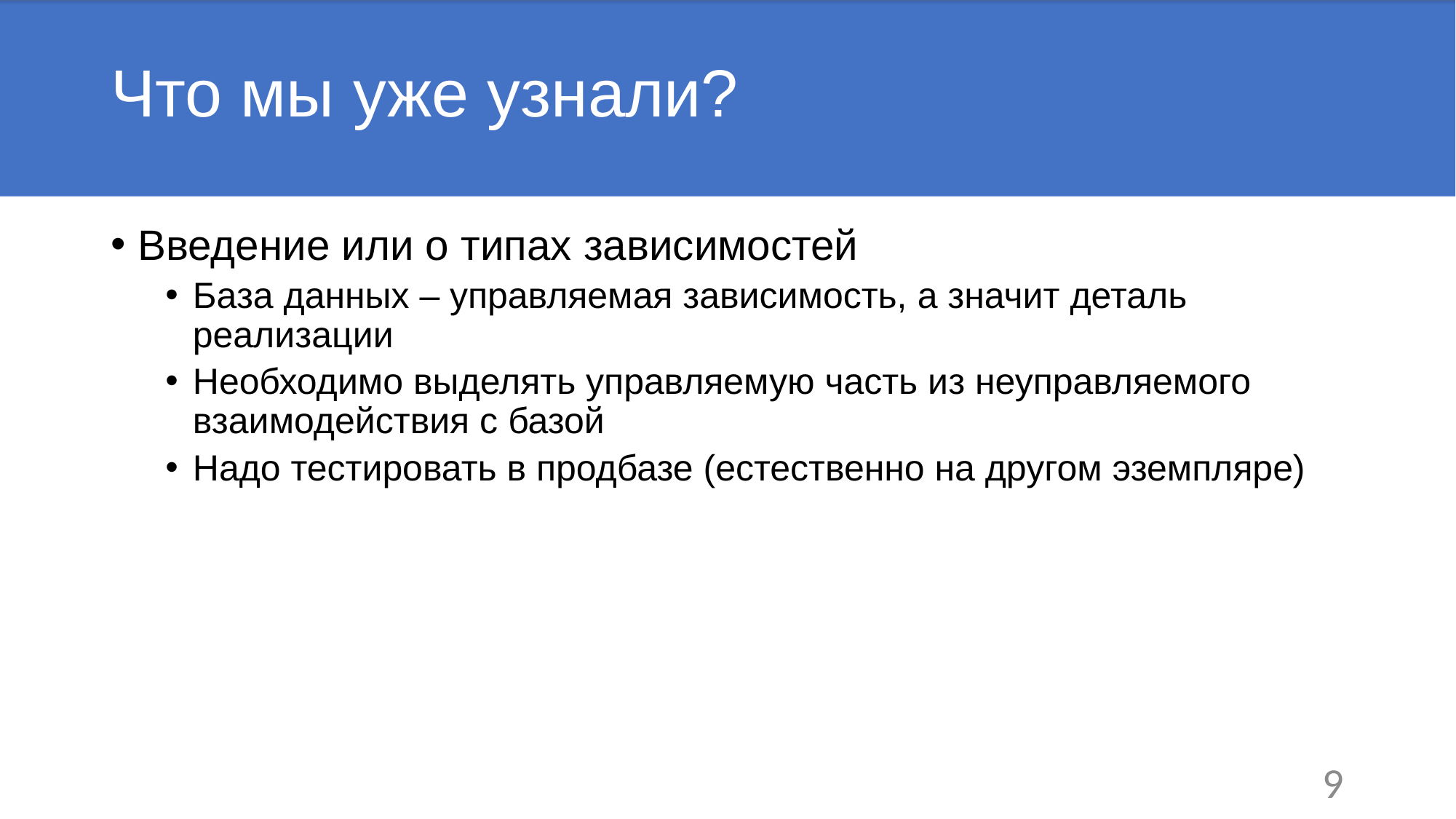

# Что мы уже узнали?
Введение или о типах зависимостей
База данных – управляемая зависимость, а значит деталь реализации
Необходимо выделять управляемую часть из неуправляемого взаимодействия с базой
Надо тестировать в продбазе (естественно на другом эземпляре)
9